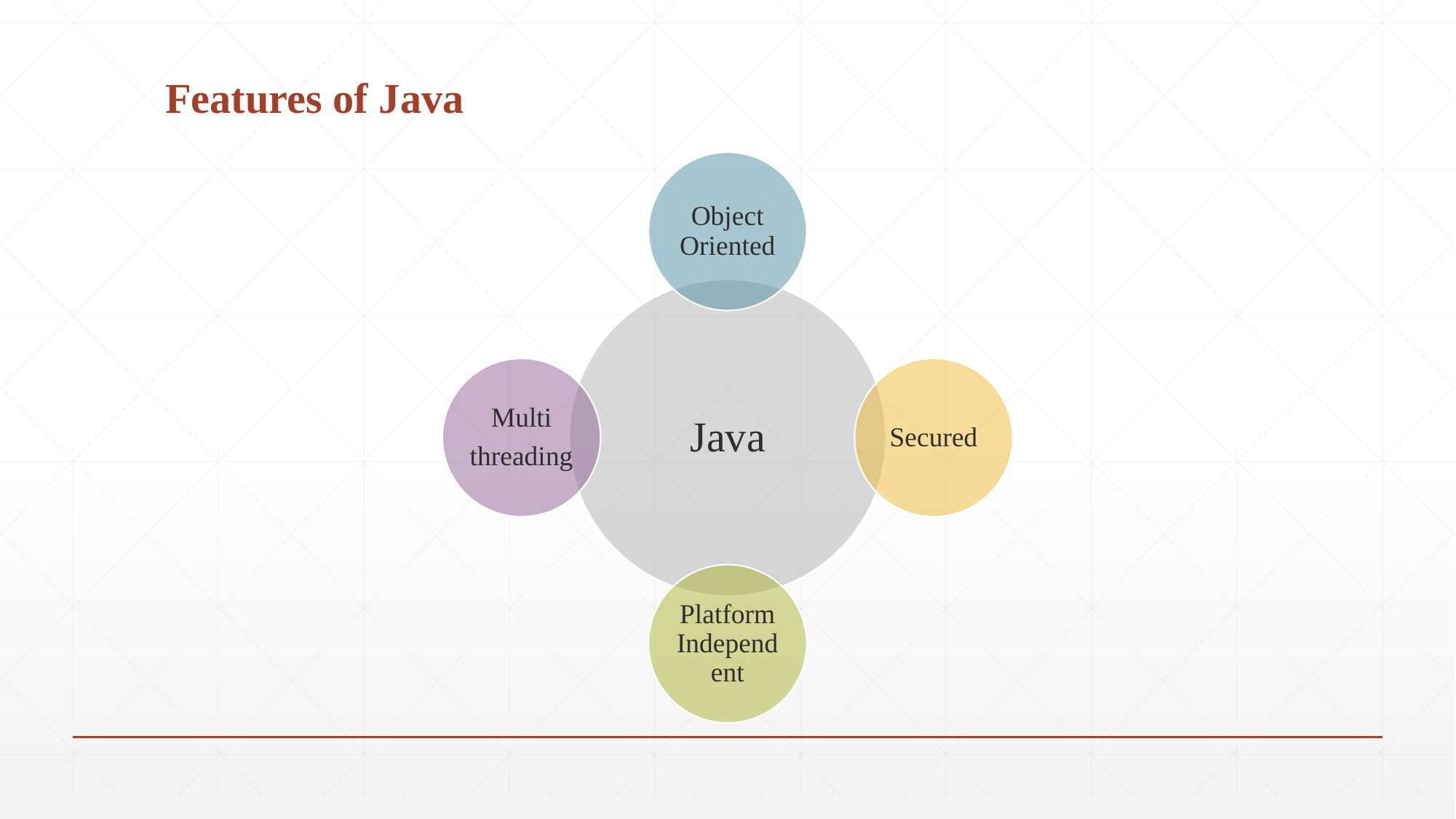

# Features of Java
Java
Object
Oriented
Secured
Platform Independent
Multi
threading